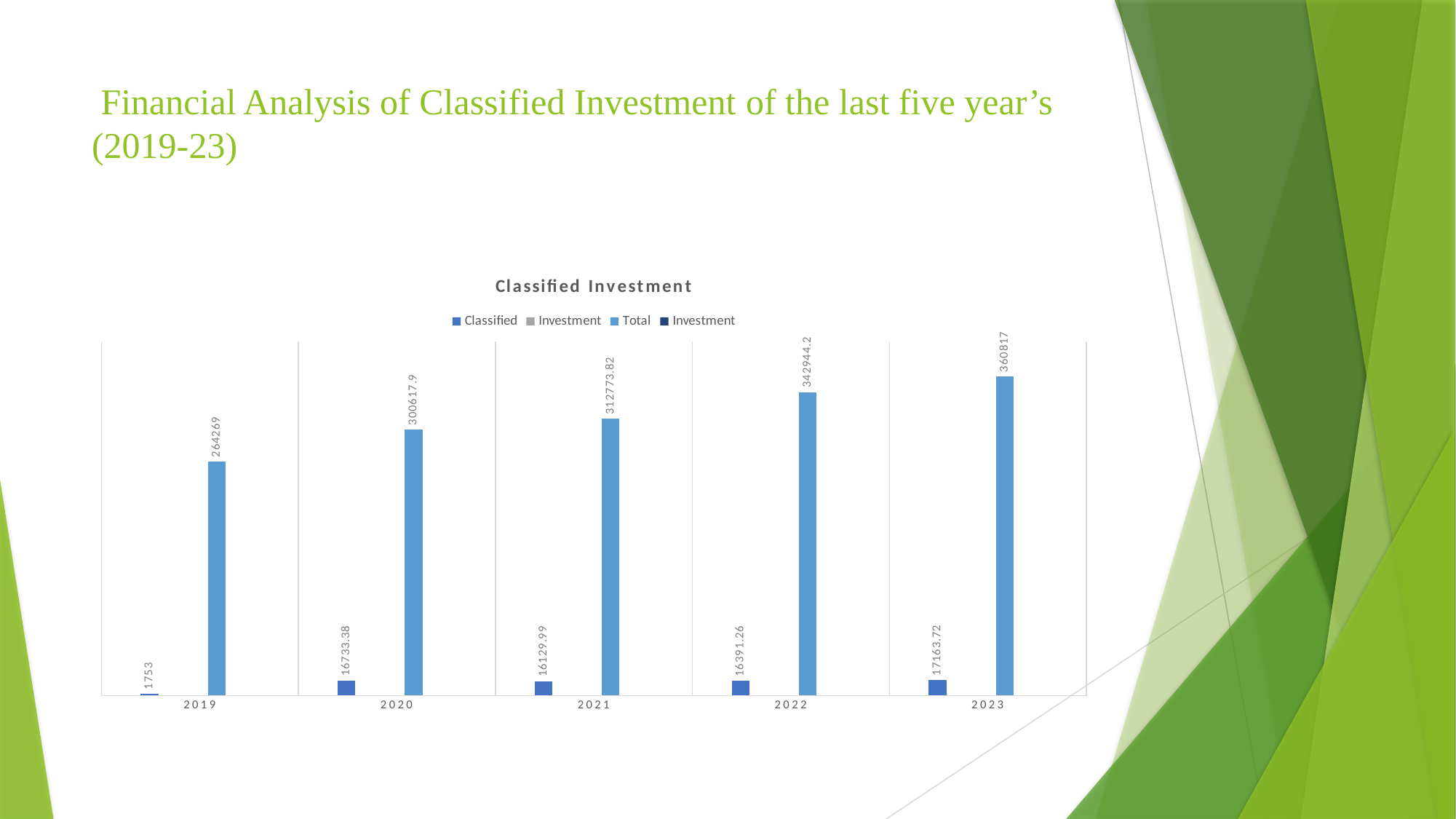

# Financial Analysis of Classified Investment of the last five year’s (2019-23)

### Chart: Classified Investment

| Category | Classified | Investment | Total | Investment |
|---|---|---|---|---|
| 2019 | 1753.0 | None | 264269.0 | None |
| 2020 | 16733.38 | None | 300617.9 | None |
| 2021 | 16129.99 | None | 312773.82 | None |
| 2022 | 16391.26 | None | 342944.2 | None |
| 2023 | 17163.72 | None | 360817.0 | None |